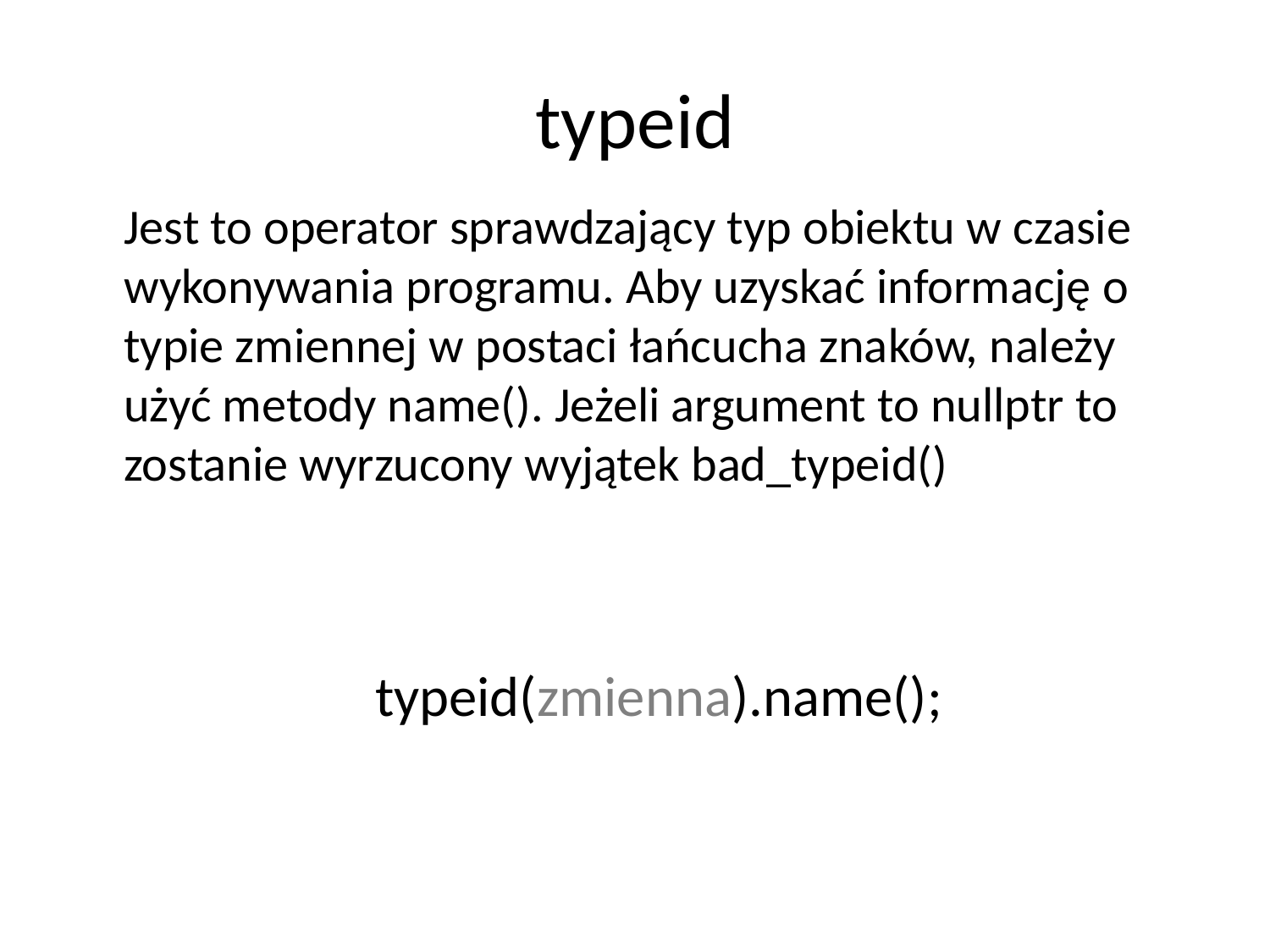

# typeid
	Jest to operator sprawdzający typ obiektu w czasie wykonywania programu. Aby uzyskać informację o typie zmiennej w postaci łańcucha znaków, należy użyć metody name(). Jeżeli argument to nullptr to zostanie wyrzucony wyjątek bad_typeid()

	typeid(zmienna).name();